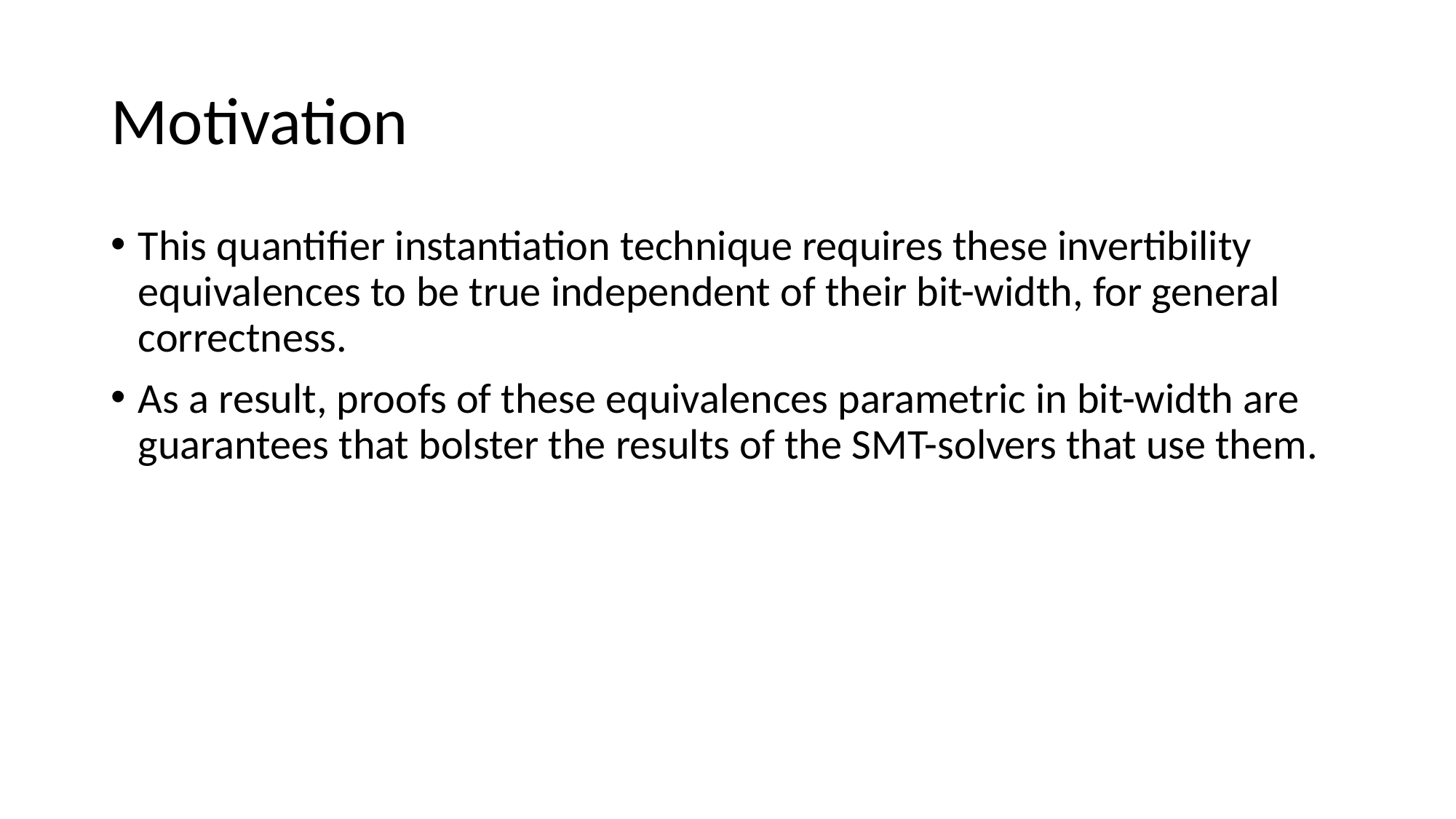

# Motivation
This quantifier instantiation technique requires these invertibility equivalences to be true independent of their bit-width, for general correctness.
As a result, proofs of these equivalences parametric in bit-width are guarantees that bolster the results of the SMT-solvers that use them.